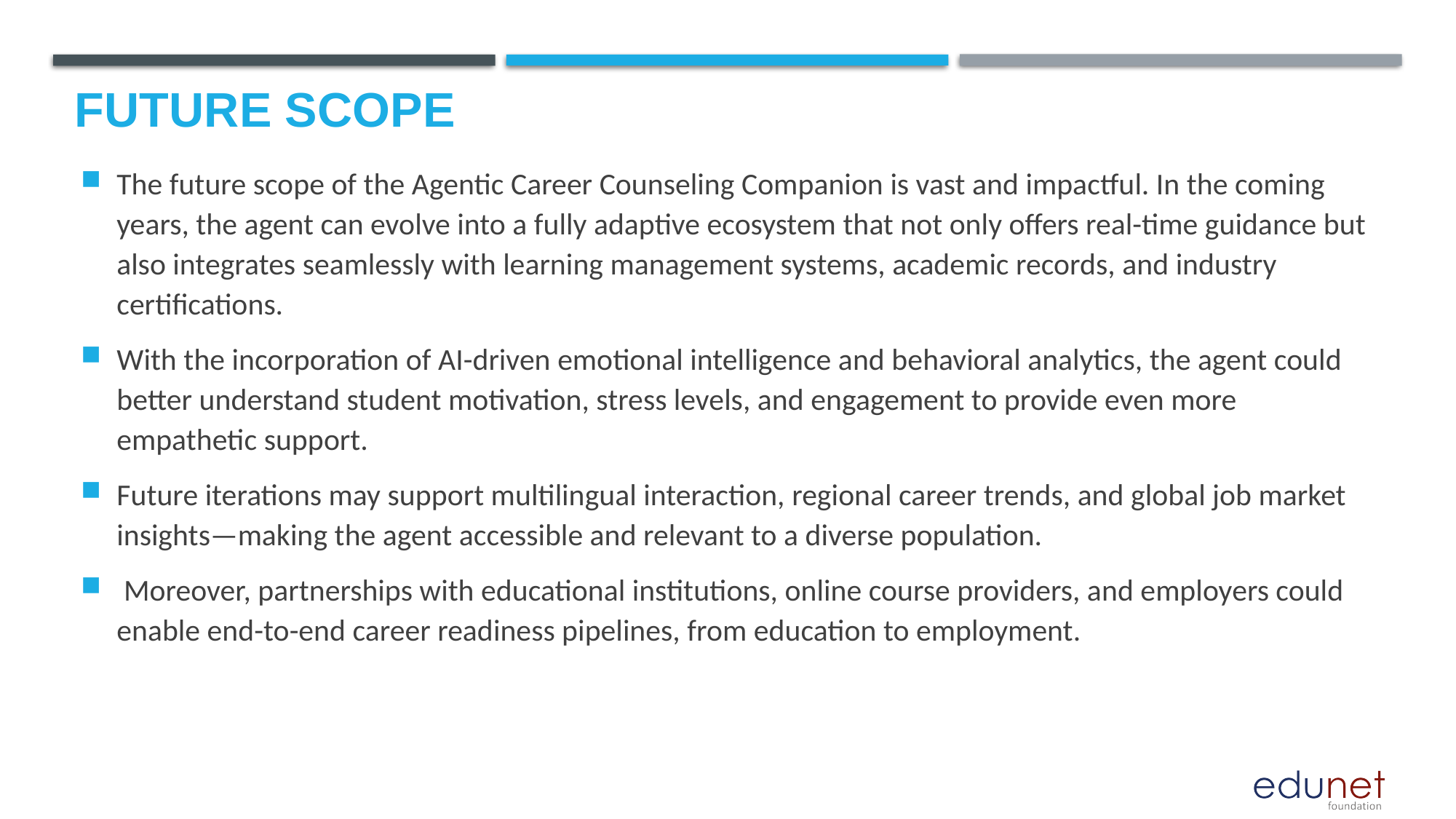

Future scope
The future scope of the Agentic Career Counseling Companion is vast and impactful. In the coming years, the agent can evolve into a fully adaptive ecosystem that not only offers real-time guidance but also integrates seamlessly with learning management systems, academic records, and industry certifications.
With the incorporation of AI-driven emotional intelligence and behavioral analytics, the agent could better understand student motivation, stress levels, and engagement to provide even more empathetic support.
Future iterations may support multilingual interaction, regional career trends, and global job market insights—making the agent accessible and relevant to a diverse population.
 Moreover, partnerships with educational institutions, online course providers, and employers could enable end-to-end career readiness pipelines, from education to employment.